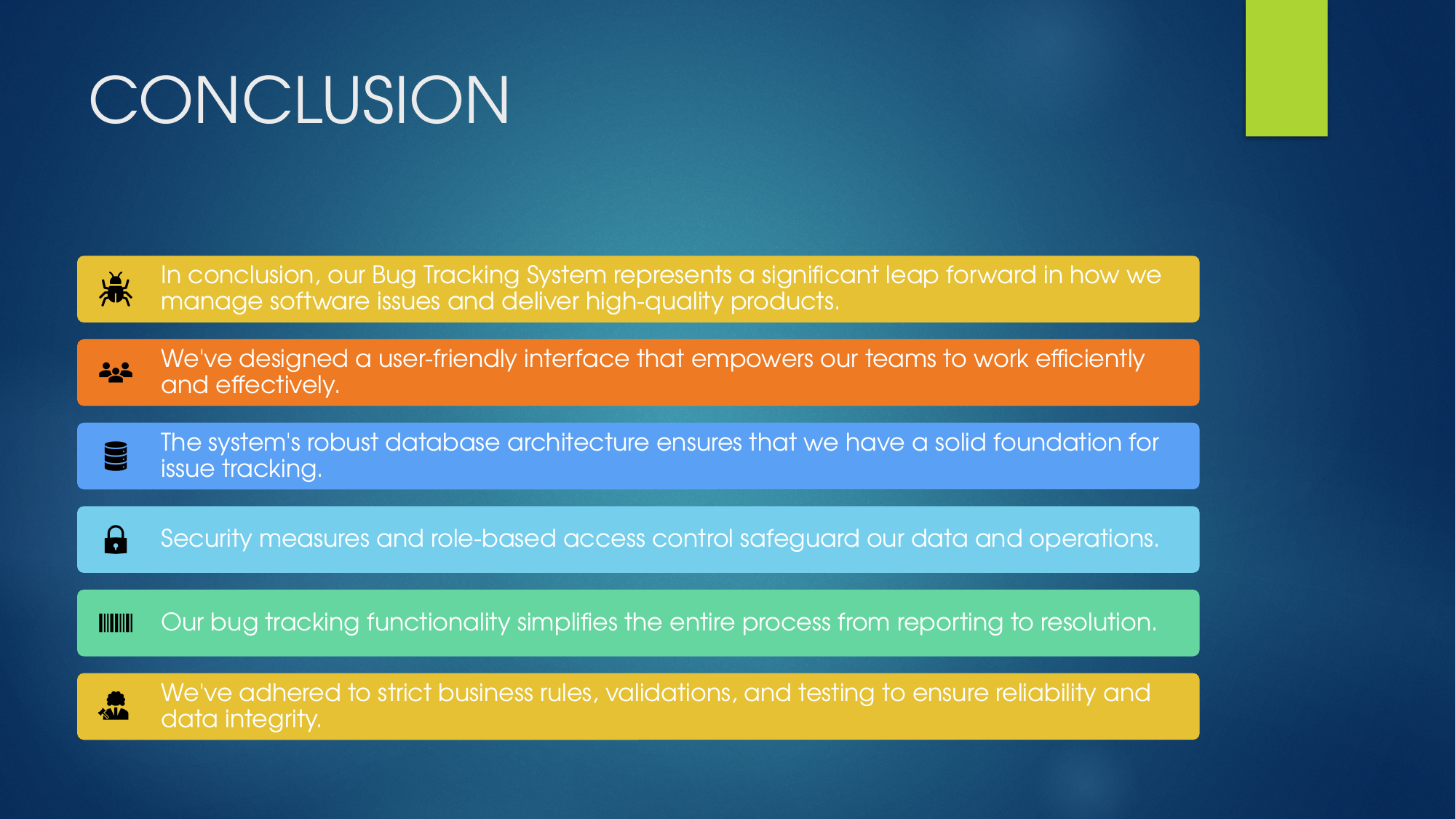

# CONCLUSION
In conclusion, our Bug Tracking System represents a significant leap forward in how we manage software issues and deliver high-quality products.
We've designed a user-friendly interface that empowers our teams to work efficiently and effectively.
The system's robust database architecture ensures that we have a solid foundation for issue tracking.
Security measures and role-based access control safeguard our data and operations.
Our bug tracking functionality simplifies the entire process from reporting to resolution.
We've adhered to strict business rules, validations, and testing to ensure reliability and data integrity.